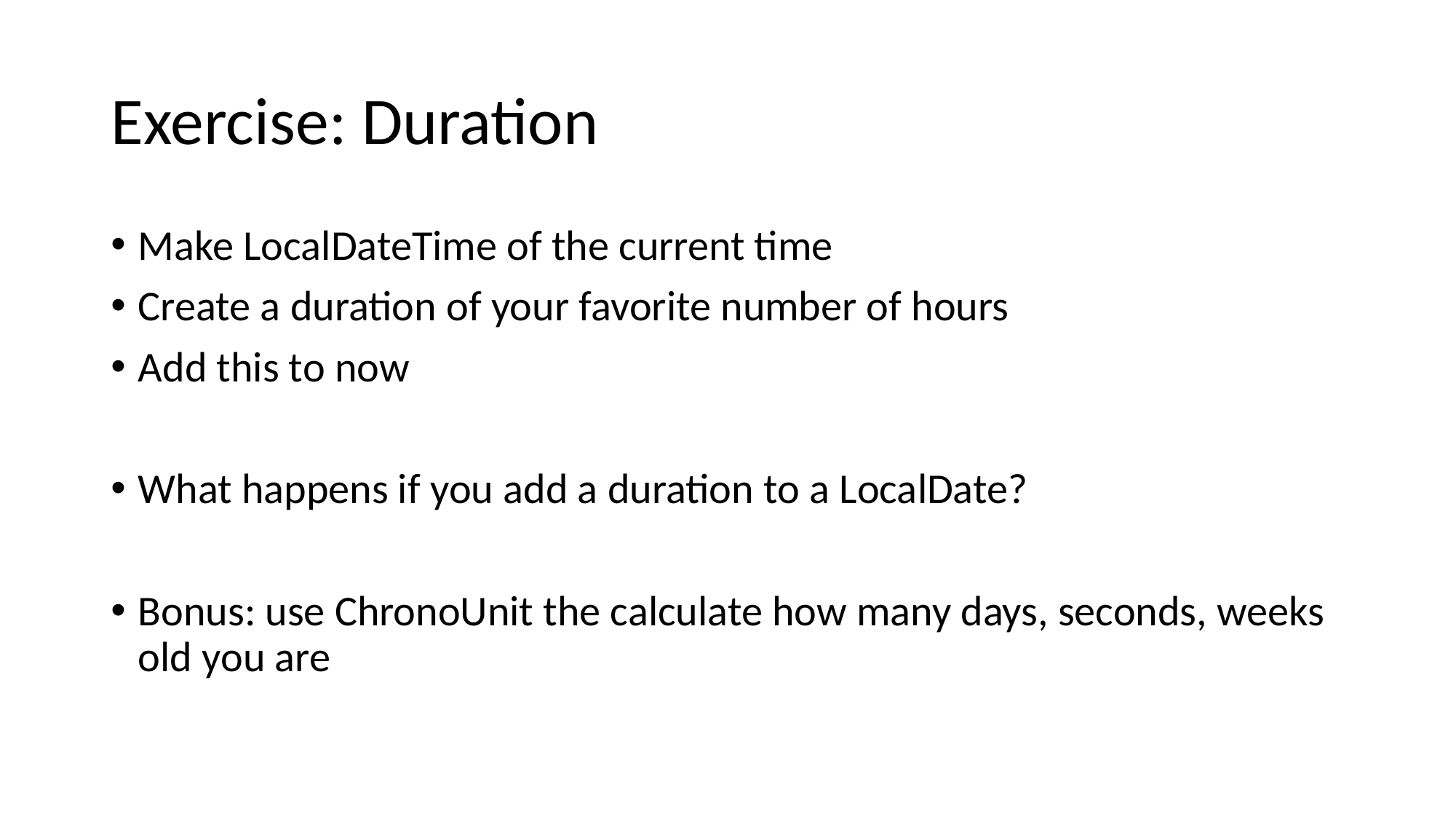

# Exercise: Duration
Make LocalDateTime of the current time
Create a duration of your favorite number of hours
Add this to now

What happens if you add a duration to a LocalDate?

Bonus: use ChronoUnit the calculate how many days, seconds, weeks old you are